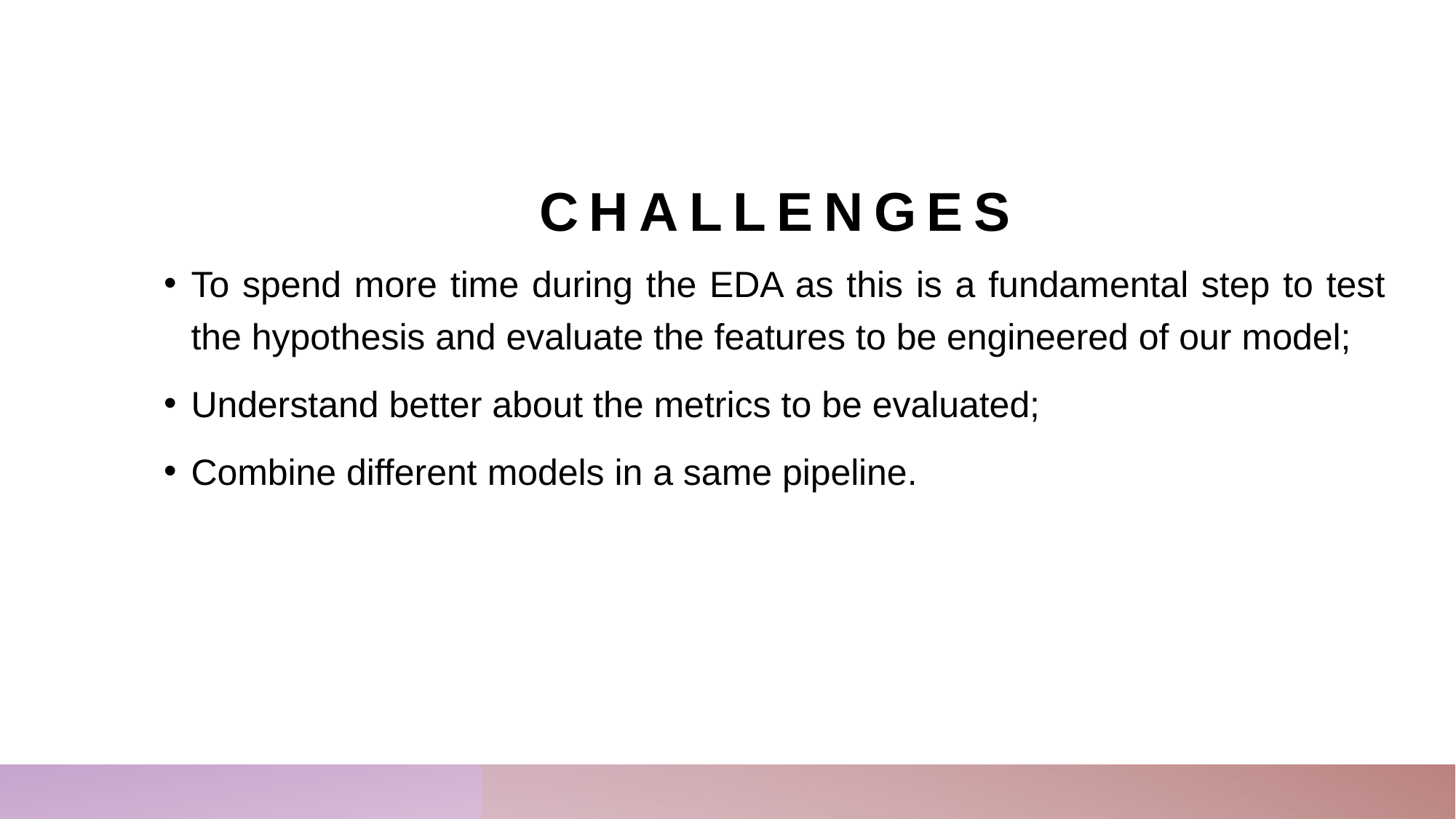

# challenges
To spend more time during the EDA as this is a fundamental step to test the hypothesis and evaluate the features to be engineered of our model;
Understand better about the metrics to be evaluated;
Combine different models in a same pipeline.